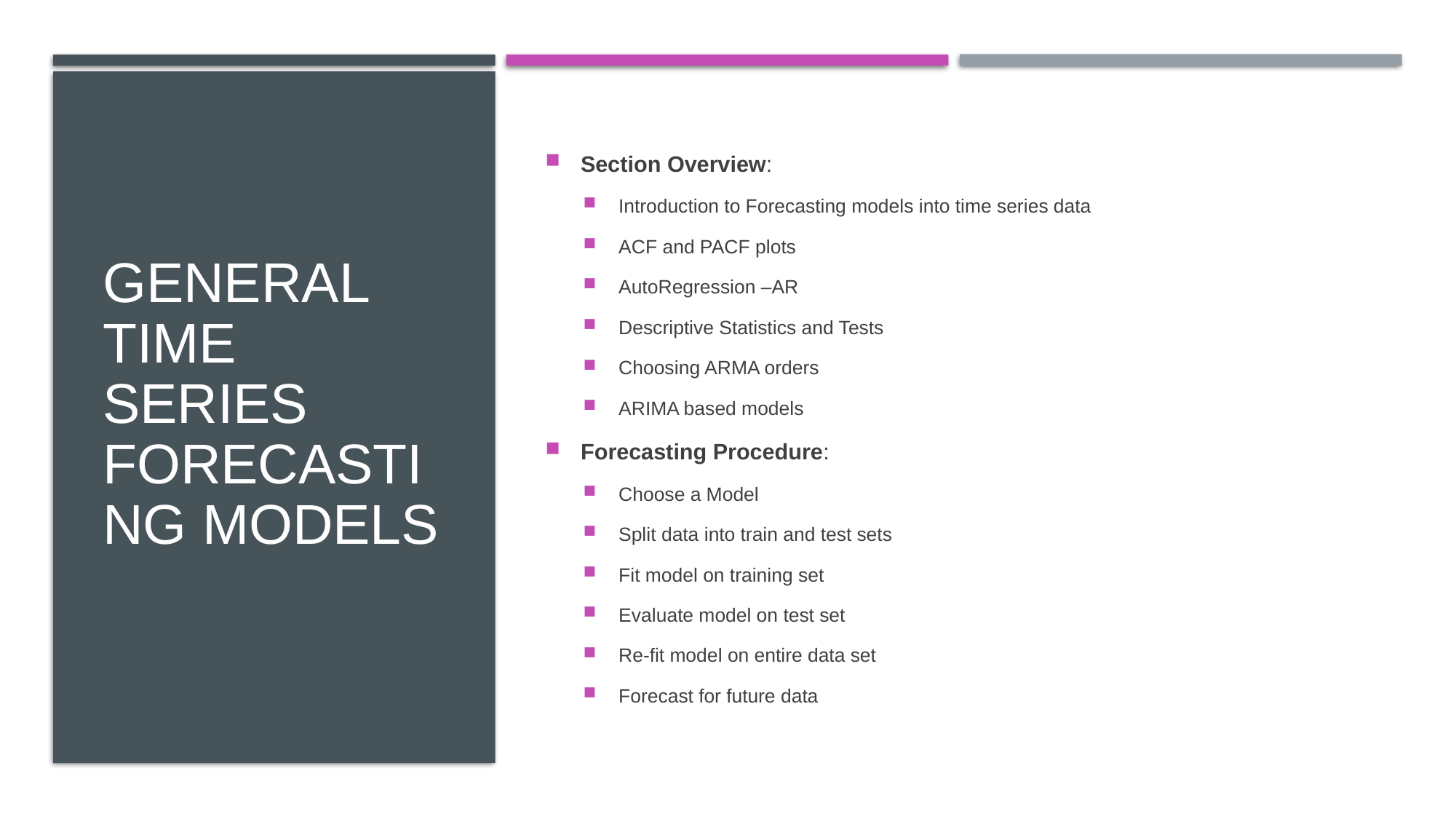

# General time series forecasting models
Section Overview:
Introduction to Forecasting models into time series data
ACF and PACF plots
AutoRegression –AR
Descriptive Statistics and Tests
Choosing ARMA orders
ARIMA based models
Forecasting Procedure:
Choose a Model
Split data into train and test sets
Fit model on training set
Evaluate model on test set
Re-fit model on entire data set
Forecast for future data